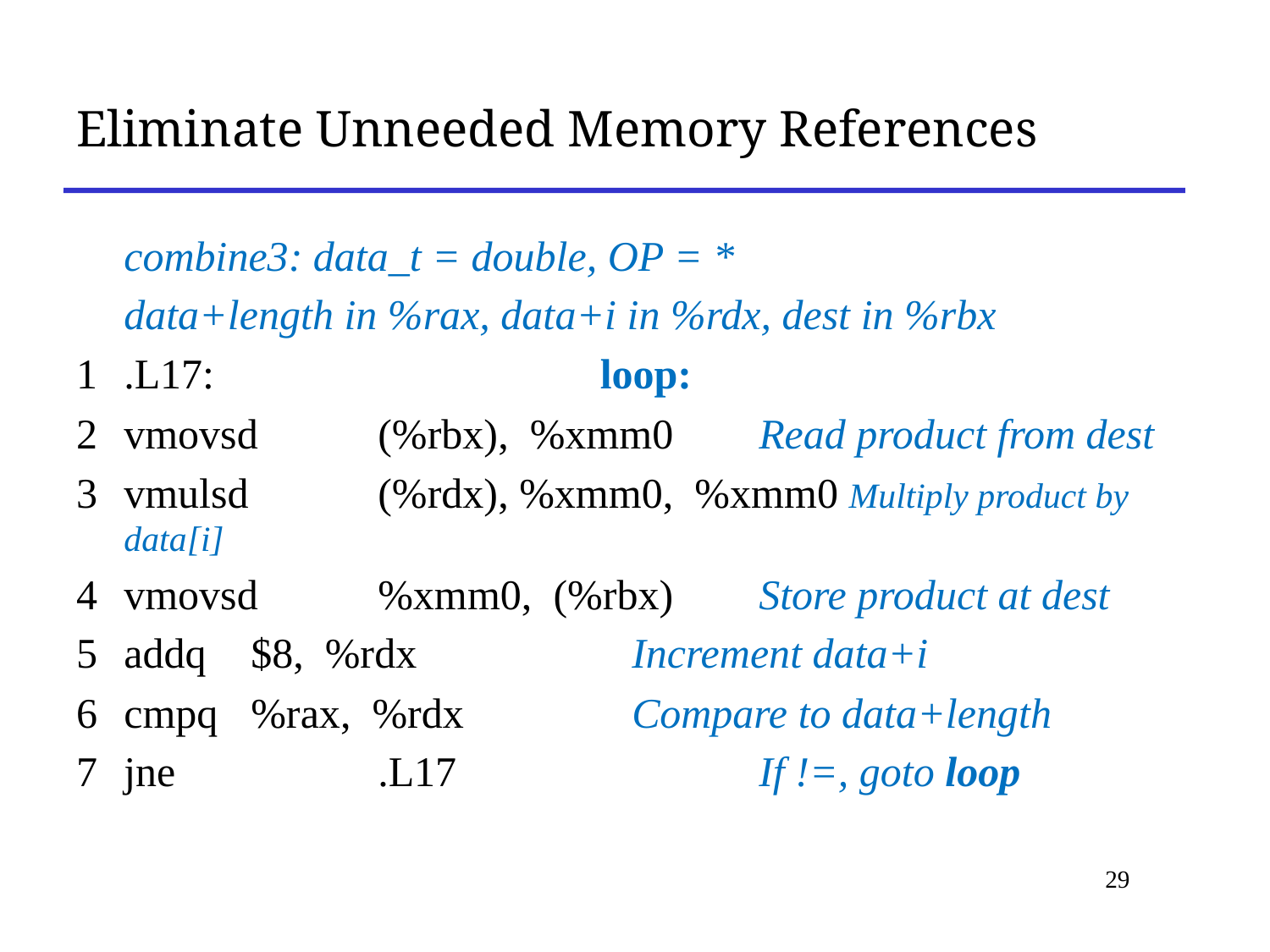

# Eliminate Unneeded Memory References
	combine3: data_t = double, OP = *
	data+length in %rax, data+i in %rdx, dest in %rbx
1 	.L17: 			         loop:
2 	vmovsd 	(%rbx),  %xmm0 	Read product from dest
3 	vmulsd 	(%rdx), %xmm0,  %xmm0 Multiply product by data[i]
4 	vmovsd 	%xmm0,  (%rbx) 	Store product at dest
5 	addq 	$8,  %rdx 		Increment data+i
6 	cmpq 	%rax,  %rdx 		Compare to data+length
7 	jne 		.L17 			If !=, goto loop
29